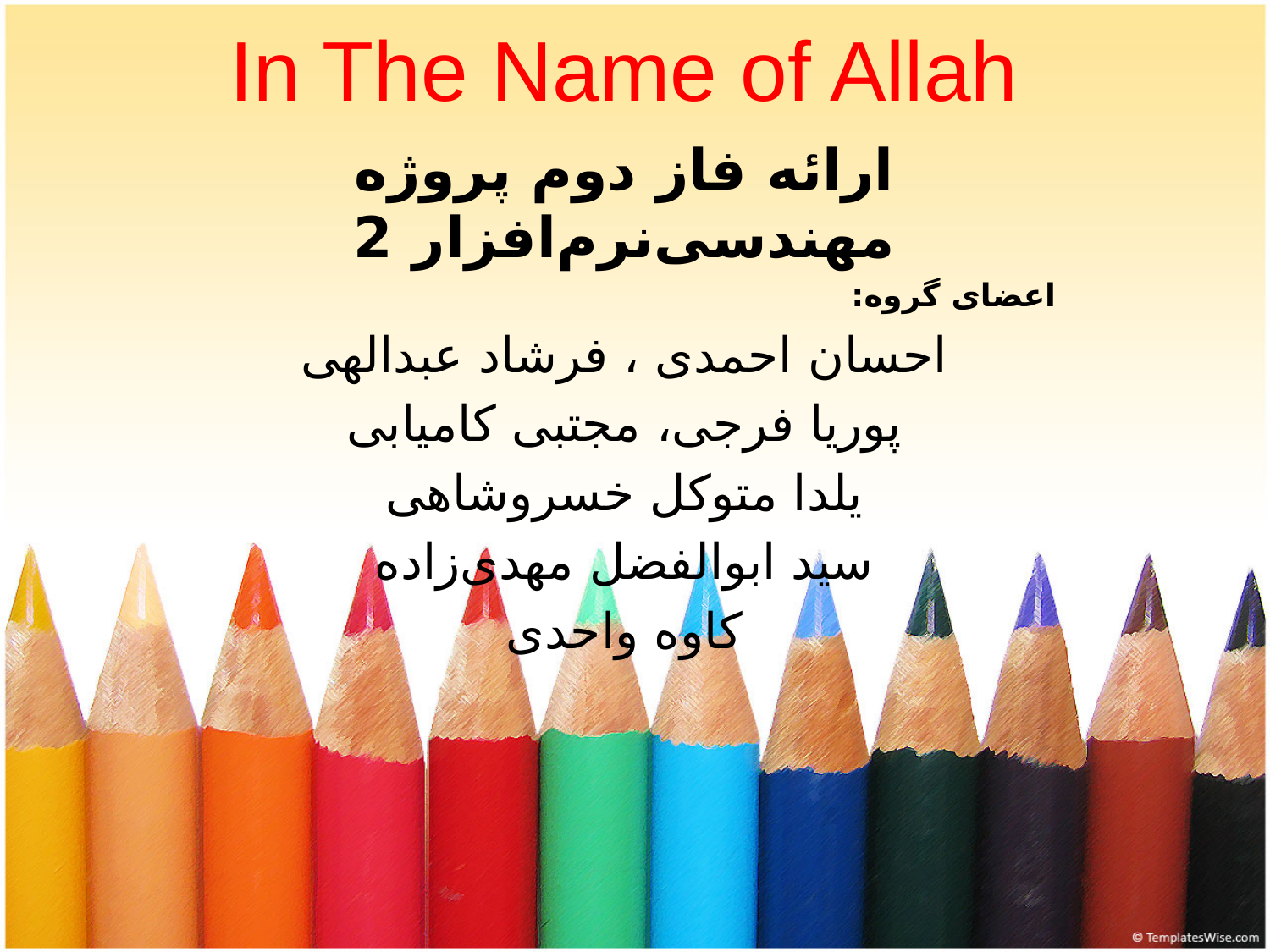

# In The Name of Allah
ارائه فاز دوم پروژه مهندسی‌نرم‌افزار 2
اعضای گروه:
احسان احمدی ، فرشاد عبدالهی
پوریا فرجی، مجتبی کامیابی
یلدا متوکل خسروشاهی
سید ابوالفضل مهدی‌زاده
کاوه واحدی